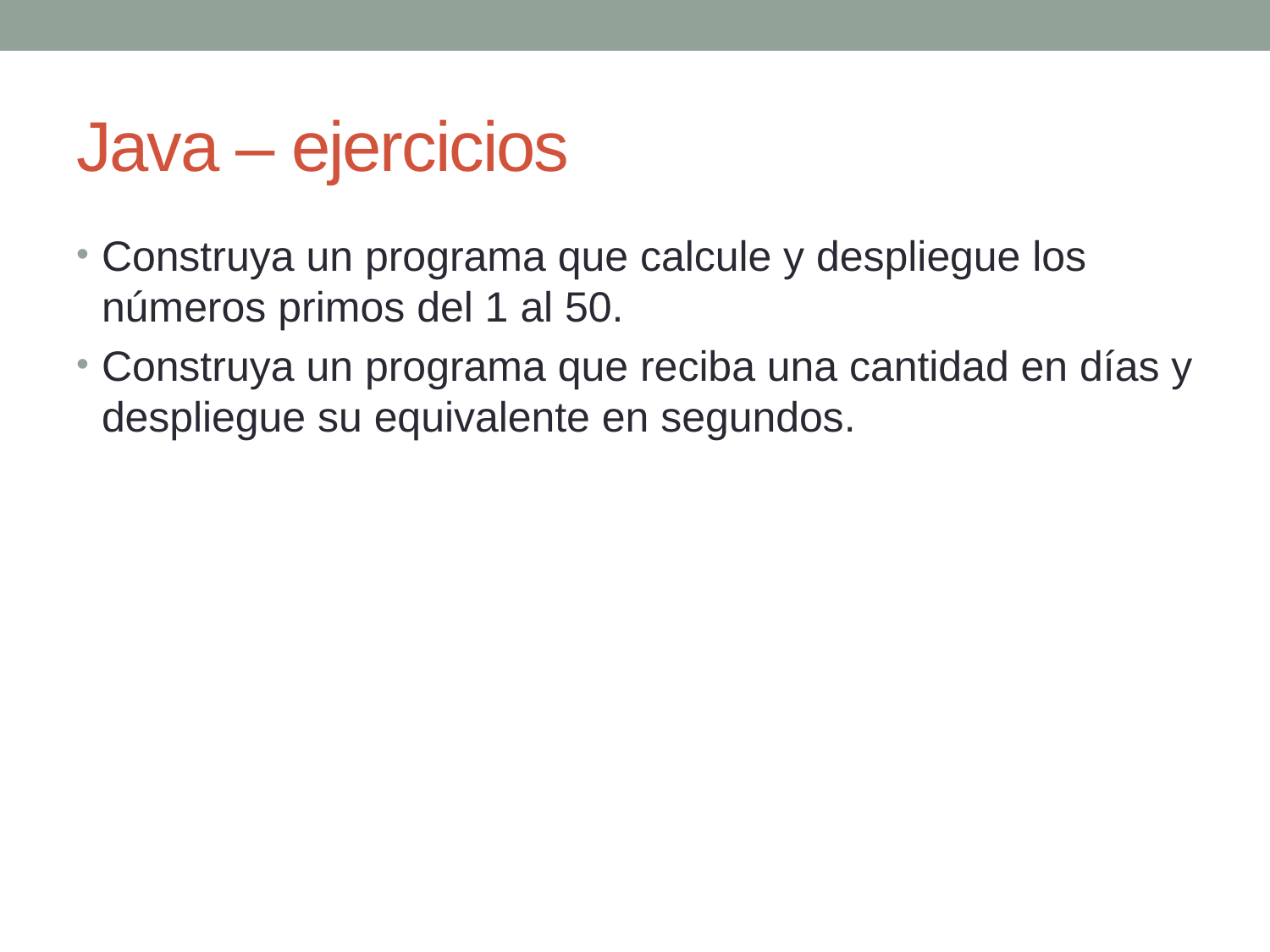

# Java – ejercicios
Construya un programa que calcule y despliegue los números primos del 1 al 50.
Construya un programa que reciba una cantidad en días y despliegue su equivalente en segundos.